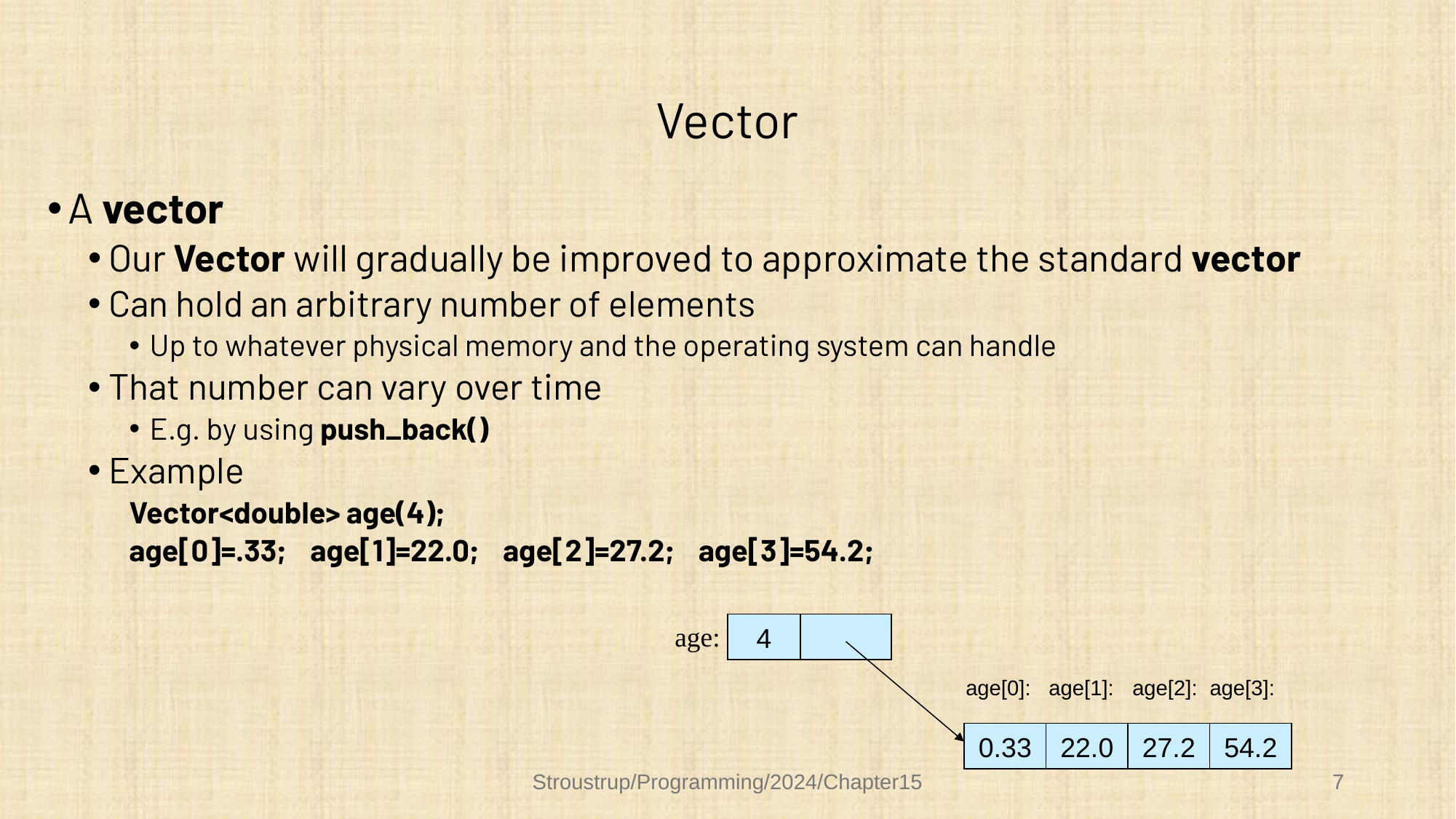

# Vector
A vector
Our Vector will gradually be improved to approximate the standard vector
Can hold an arbitrary number of elements
Up to whatever physical memory and the operating system can handle
That number can vary over time
E.g. by using push_back()
Example
Vector<double> age(4);
age[0]=.33;    age[1]=22.0;    age[2]=27.2;    age[3]=54.2;
4

age:

age[0]:   age[1]:   age[2]:  age[3]:
0.33
22.0
27.2
54.2
Stroustrup/Programming/2024/Chapter15
7